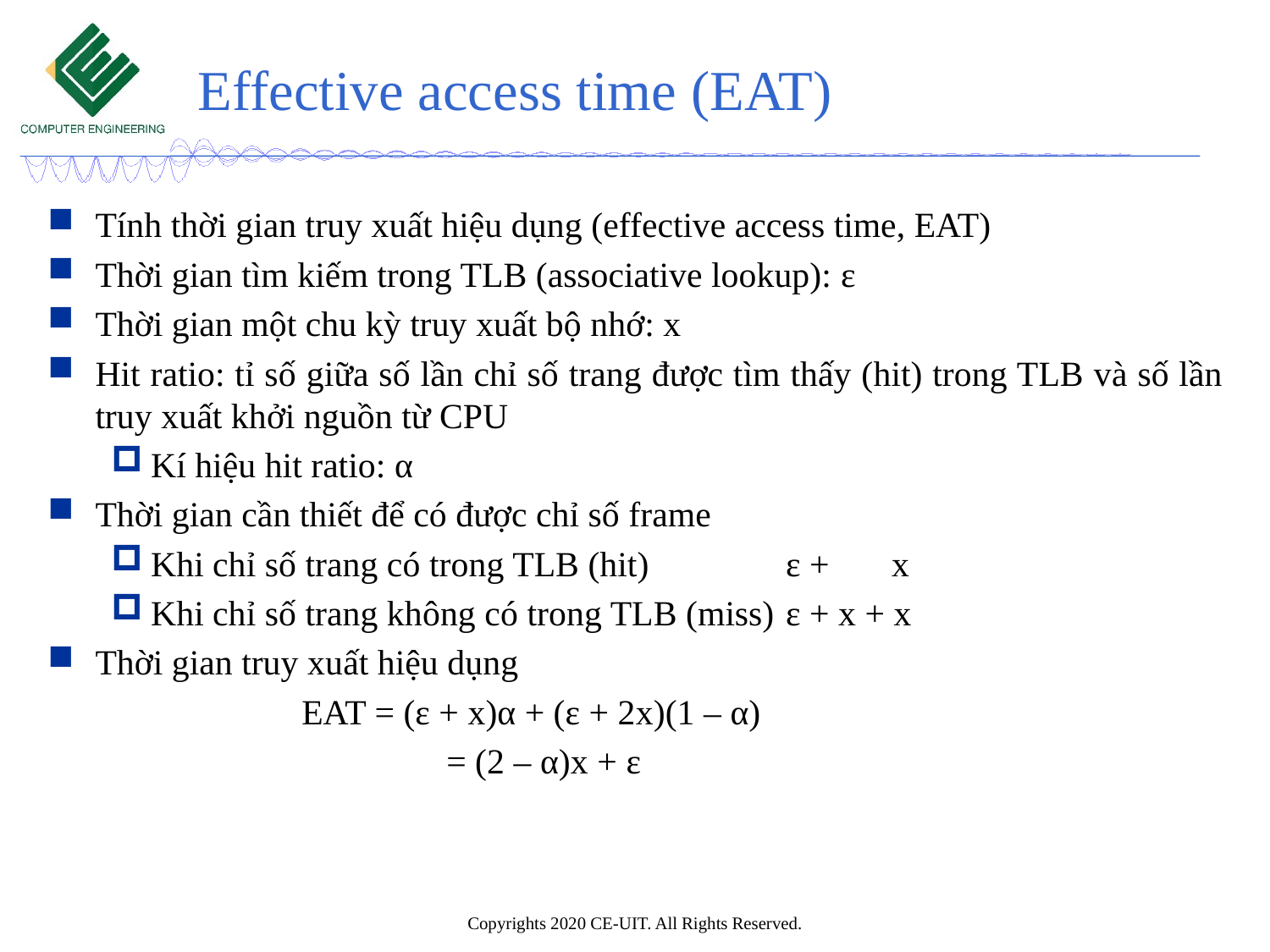

# Effective access time (EAT)
Tính thời gian truy xuất hiệu dụng (effective access time, EAT)
Thời gian tìm kiếm trong TLB (associative lookup): ε
Thời gian một chu kỳ truy xuất bộ nhớ: x
Hit ratio: tỉ số giữa số lần chỉ số trang được tìm thấy (hit) trong TLB và số lần truy xuất khởi nguồn từ CPU
Kí hiệu hit ratio: α
Thời gian cần thiết để có được chỉ số frame
Khi chỉ số trang có trong TLB (hit)		ε +       x
Khi chỉ số trang không có trong TLB (miss)	ε + x + x
Thời gian truy xuất hiệu dụng
		EAT = (ε + x)α + (ε + 2x)(1 – α)
			  = (2 – α)x + ε
Copyrights 2020 CE-UIT. All Rights Reserved.
40